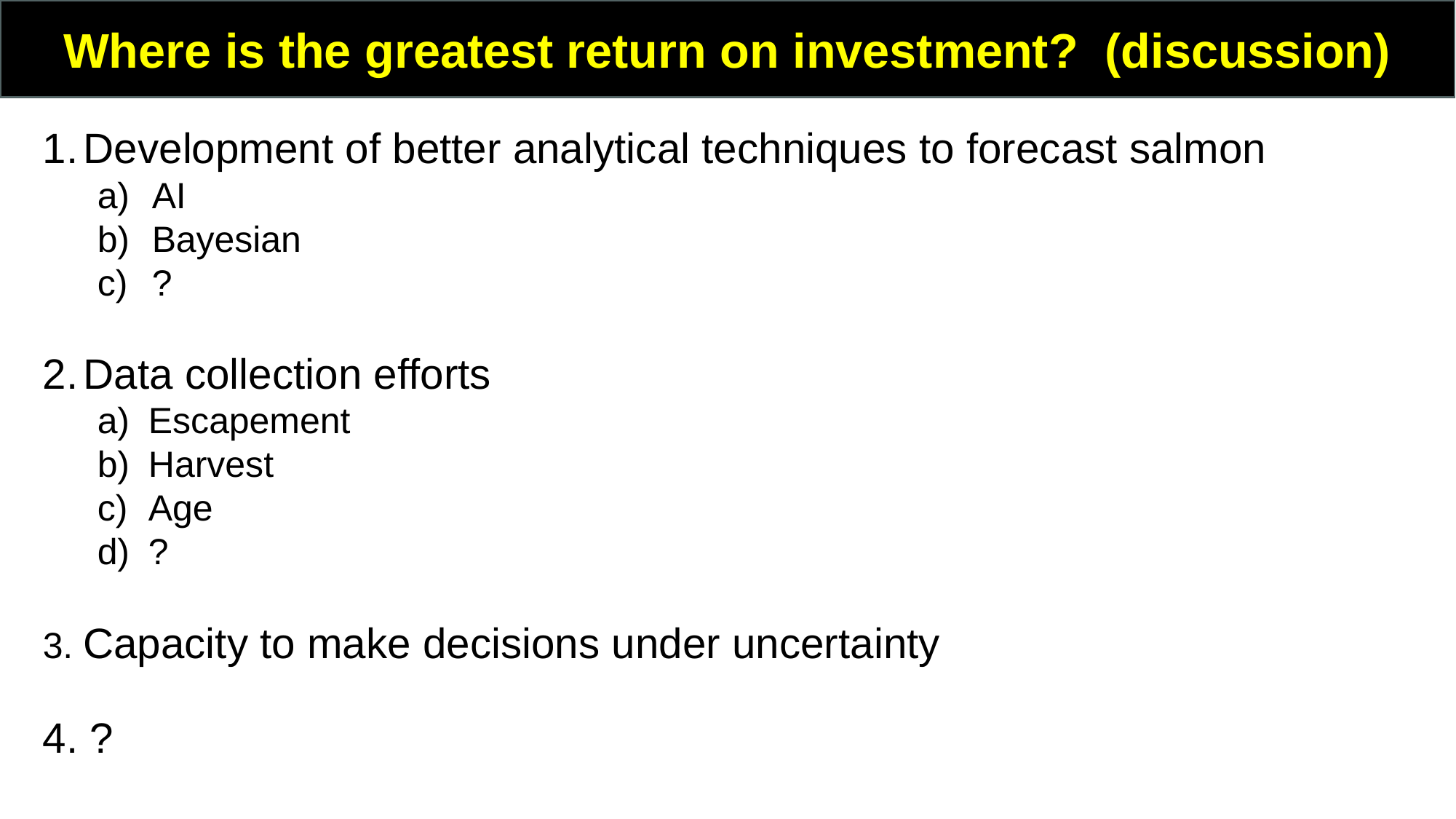

Where is the greatest return on investment?  (discussion)
Development of better analytical techniques to forecast salmon
AI
Bayesian
?

Data collection efforts
 Escapement
 Harvest
 Age
 ?

3. Capacity to make decisions under uncertainty

4. ?